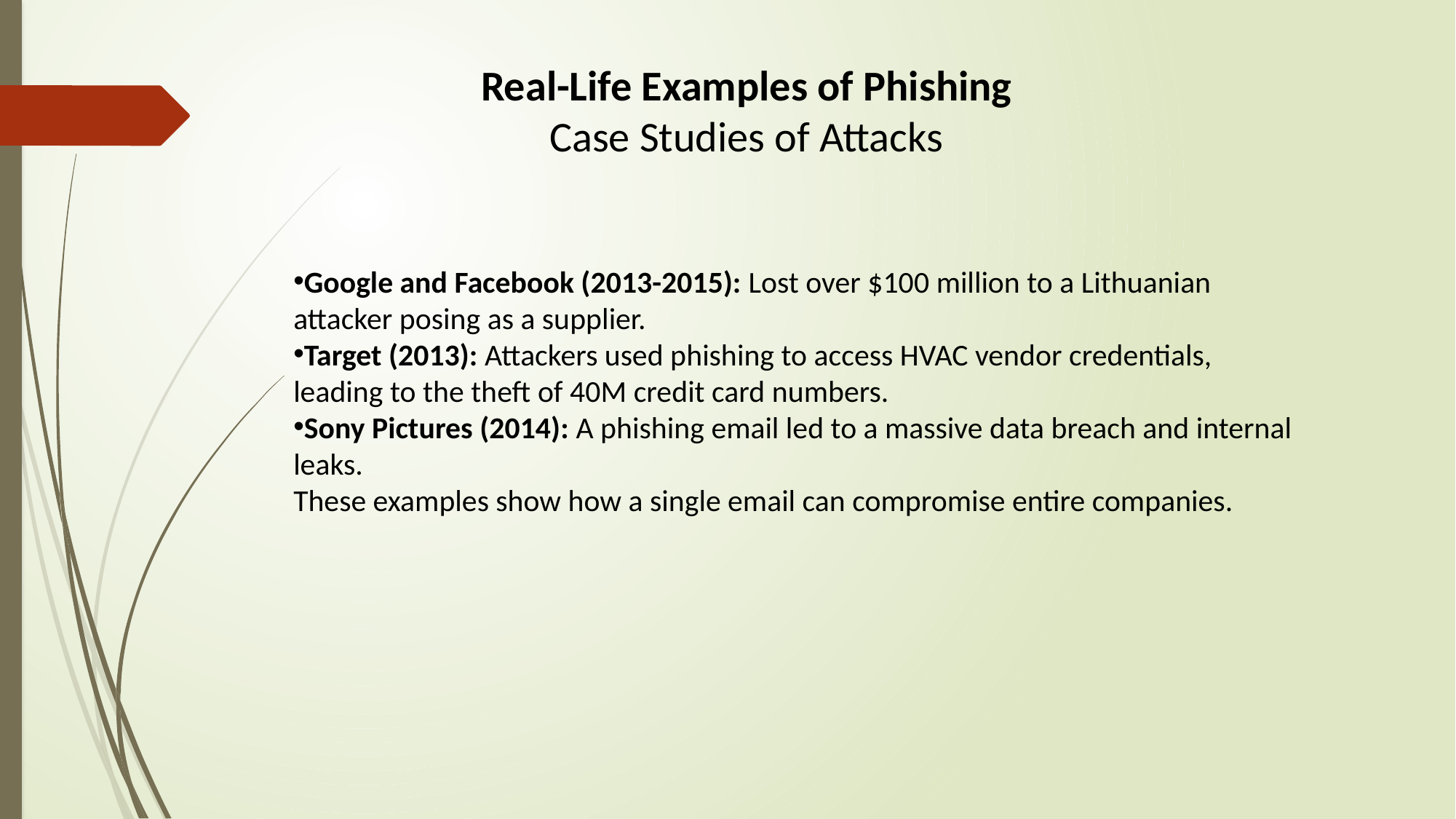

Real-Life Examples of Phishing
Case Studies of Attacks

Google and Facebook (2013-2015): Lost over $100 million to a Lithuanian attacker posing as a supplier.
Target (2013): Attackers used phishing to access HVAC vendor credentials, leading to the theft of 40M credit card numbers.
Sony Pictures (2014): A phishing email led to a massive data breach and internal leaks.
These examples show how a single email can compromise entire companies.